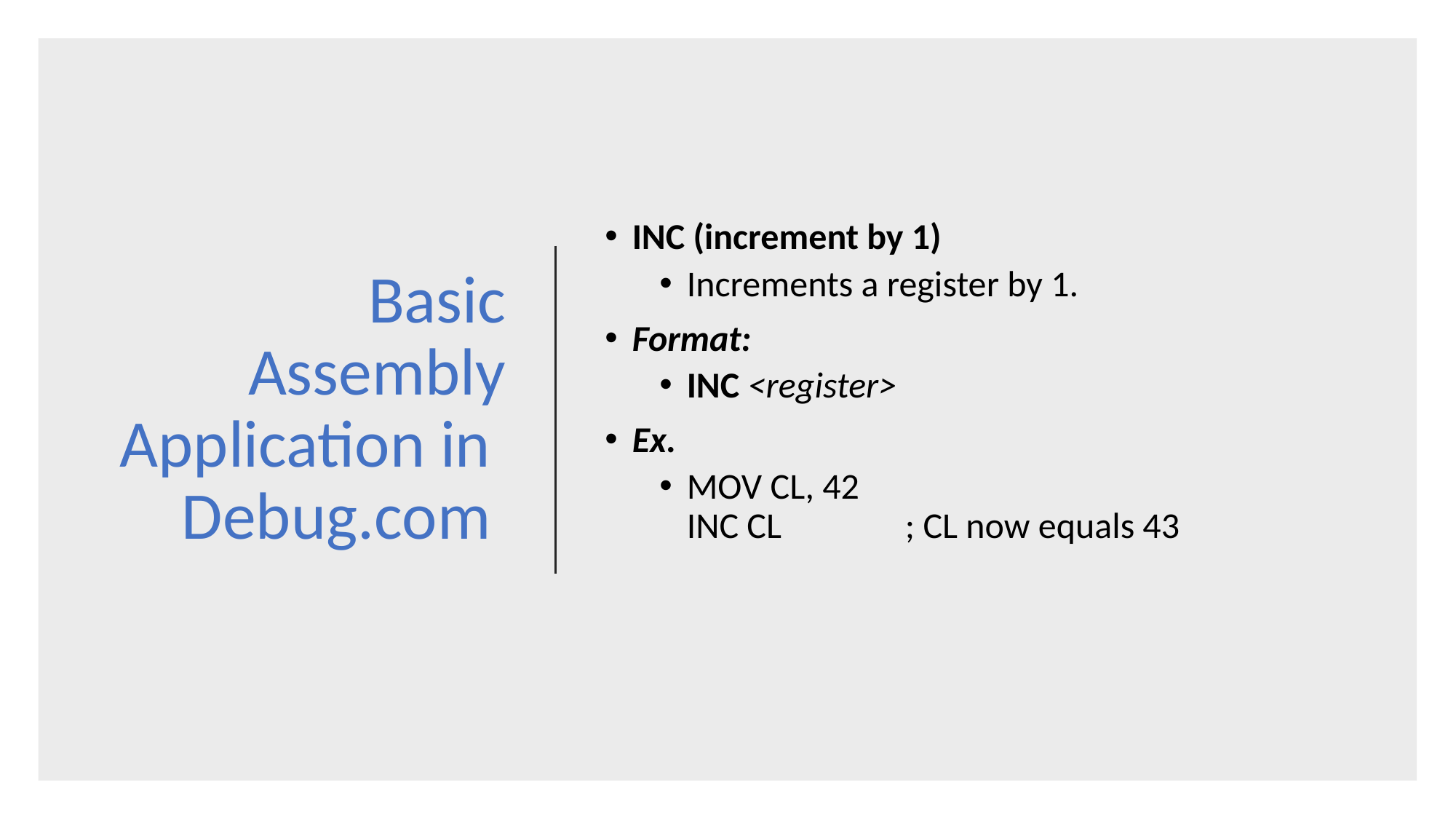

# Basic Assembly Application in  Debug.com
INC (increment by 1)
Increments a register by 1.
Format:
INC <register>
Ex.
MOV CL, 42
INC CL      	; CL now equals 43